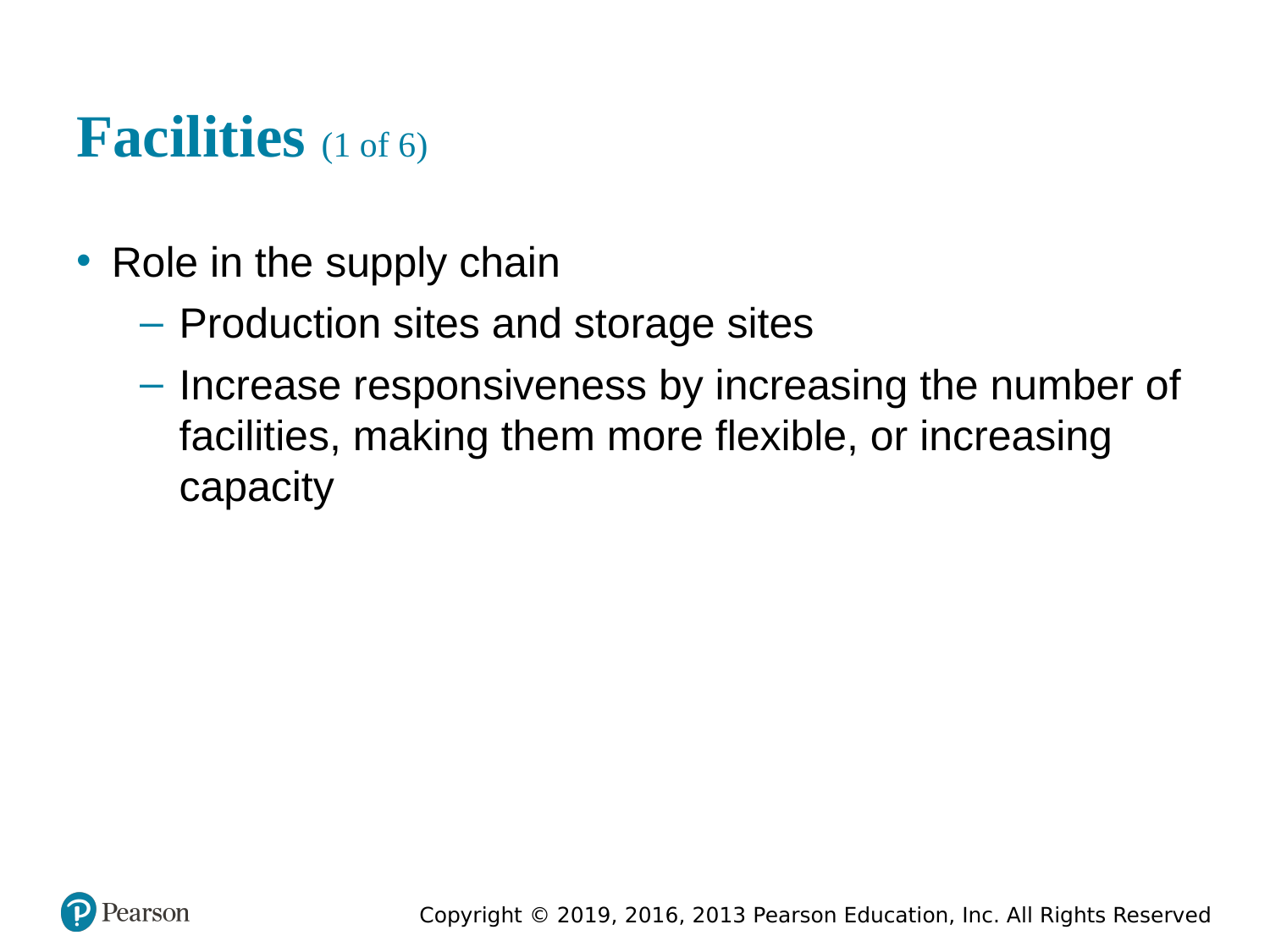

# Facilities (1 of 6)
Role in the supply chain
Production sites and storage sites
Increase responsiveness by increasing the number of facilities, making them more flexible, or increasing capacity